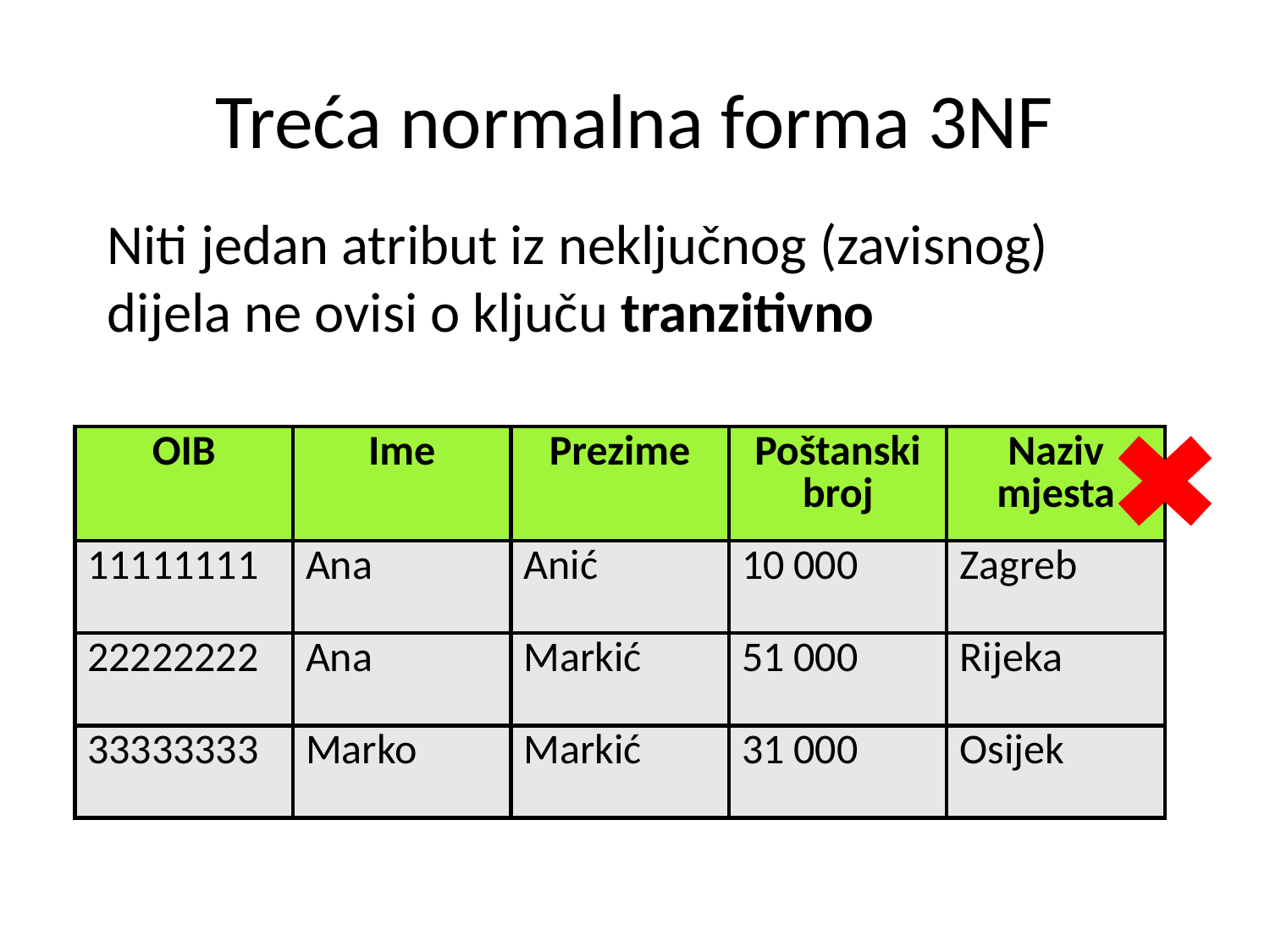

# Treća normalna forma 3NF
Niti jedan atribut iz neključnog (zavisnog) dijela ne ovisi o ključu tranzitivno

| OIB | Ime | Prezime | Poštanski broj | Naziv mjesta |
| --- | --- | --- | --- | --- |
| 11111111 | Ana | Anić | 10 000 | Zagreb |
| 22222222 | Ana | Markić | 51 000 | Rijeka |
| 33333333 | Marko | Markić | 31 000 | Osijek |